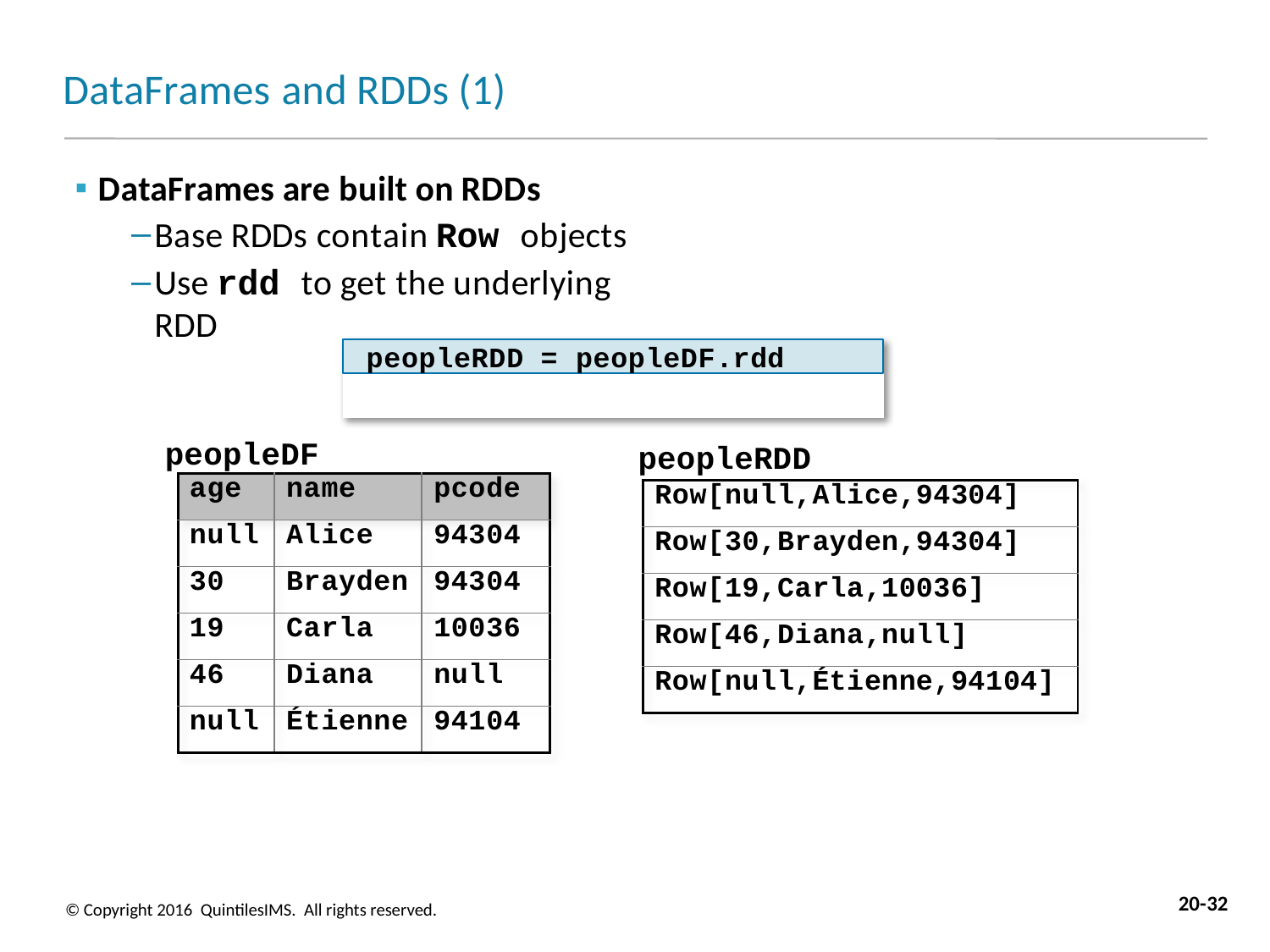

# DataFrames and RDDs (1)
DataFrames are built on RDDs
Base RDDs contain Row objects
Use rdd to get the underlying RDD

peopleRDD = peopleDF.rdd

peopleDF
peopleRDD

| age | name | pcode |
| --- | --- | --- |
| null | Alice | 94304 |
| 30 | Brayden | 94304 |
| 19 | Carla | 10036 |
| 46 | Diana | null |
| null | Étienne | 94104 |

| Row[null,Alice,94304] |
| --- |
| Row[30,Brayden,94304] |
| Row[19,Carla,10036] |
| Row[46,Diana,null] |
| Row[null,Étienne,94104] |
20-32
© Copyright 2016  QuintilesIMS.  All rights reserved.